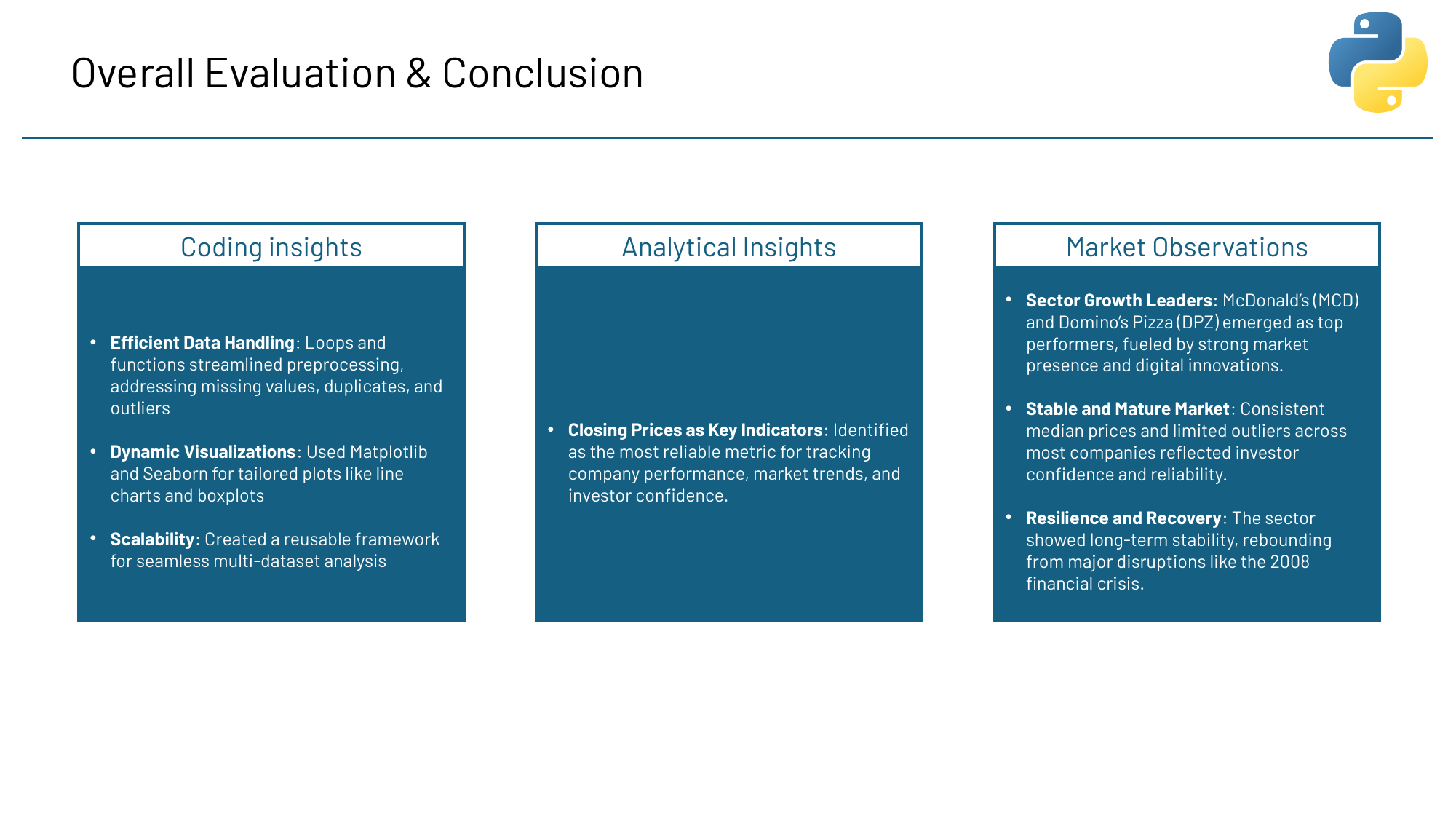

Overall Evaluation & Conclusion
Efficient Data Handling: Loops and functions streamlined preprocessing, addressing missing values, duplicates, and outliers

Dynamic Visualizations: Used Matplotlib and Seaborn for tailored plots like line charts and boxplots

Scalability: Created a reusable framework for seamless multi-dataset analysis

Coding insights
Closing Prices as Key Indicators: Identified as the most reliable metric for tracking company performance, market trends, and investor confidence.

Analytical Insights

Sector Growth Leaders: McDonald’s (MCD) and Domino’s Pizza (DPZ) emerged as top performers, fueled by strong market presence and digital innovations.

Stable and Mature Market: Consistent median prices and limited outliers across most companies reflected investor confidence and reliability.

Resilience and Recovery: The sector showed long-term stability, rebounding from major disruptions like the 2008 financial crisis.

Market Observations